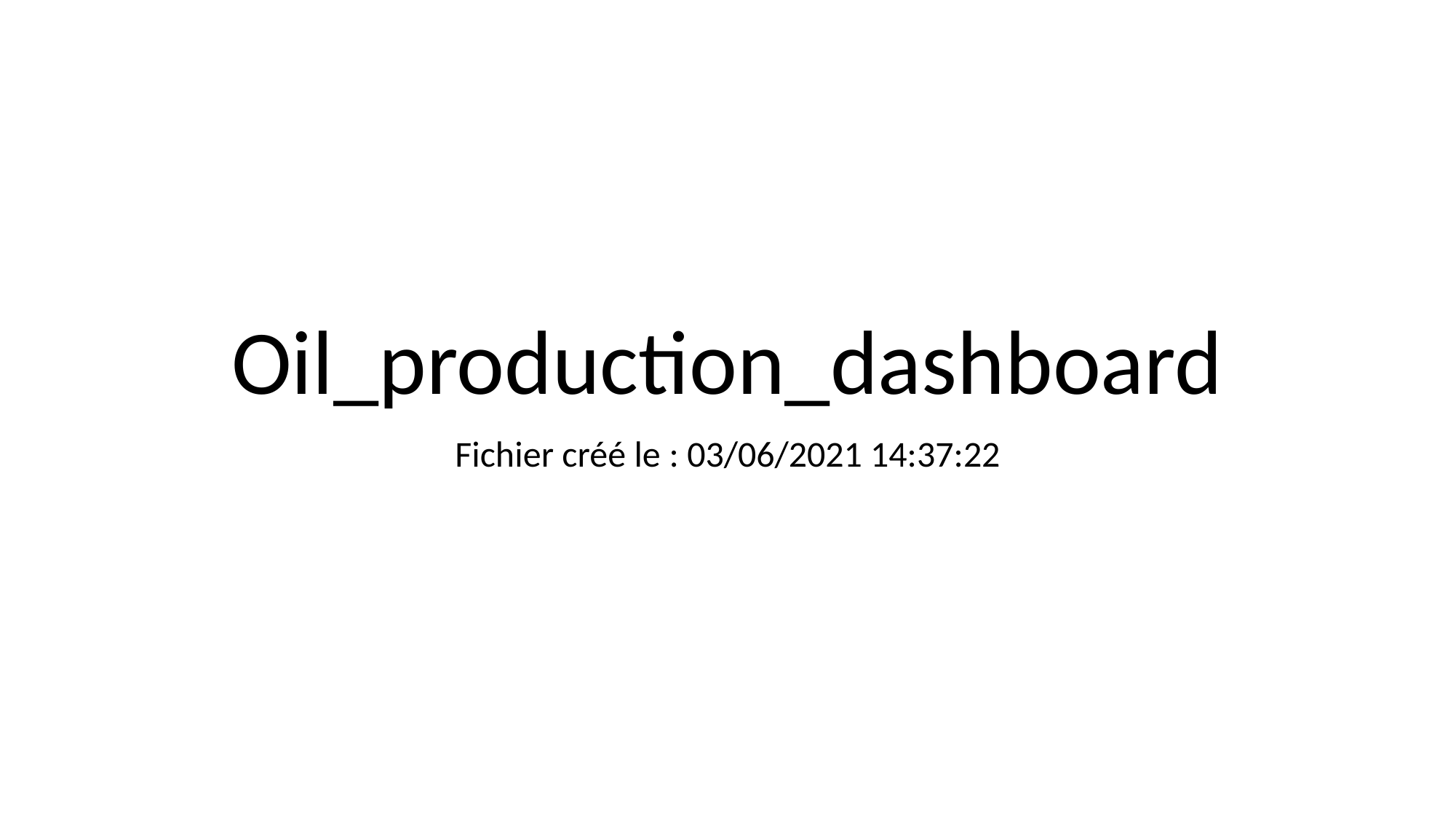

# Oil_production_dashboard
Fichier créé le : 03/06/2021 14:37:22